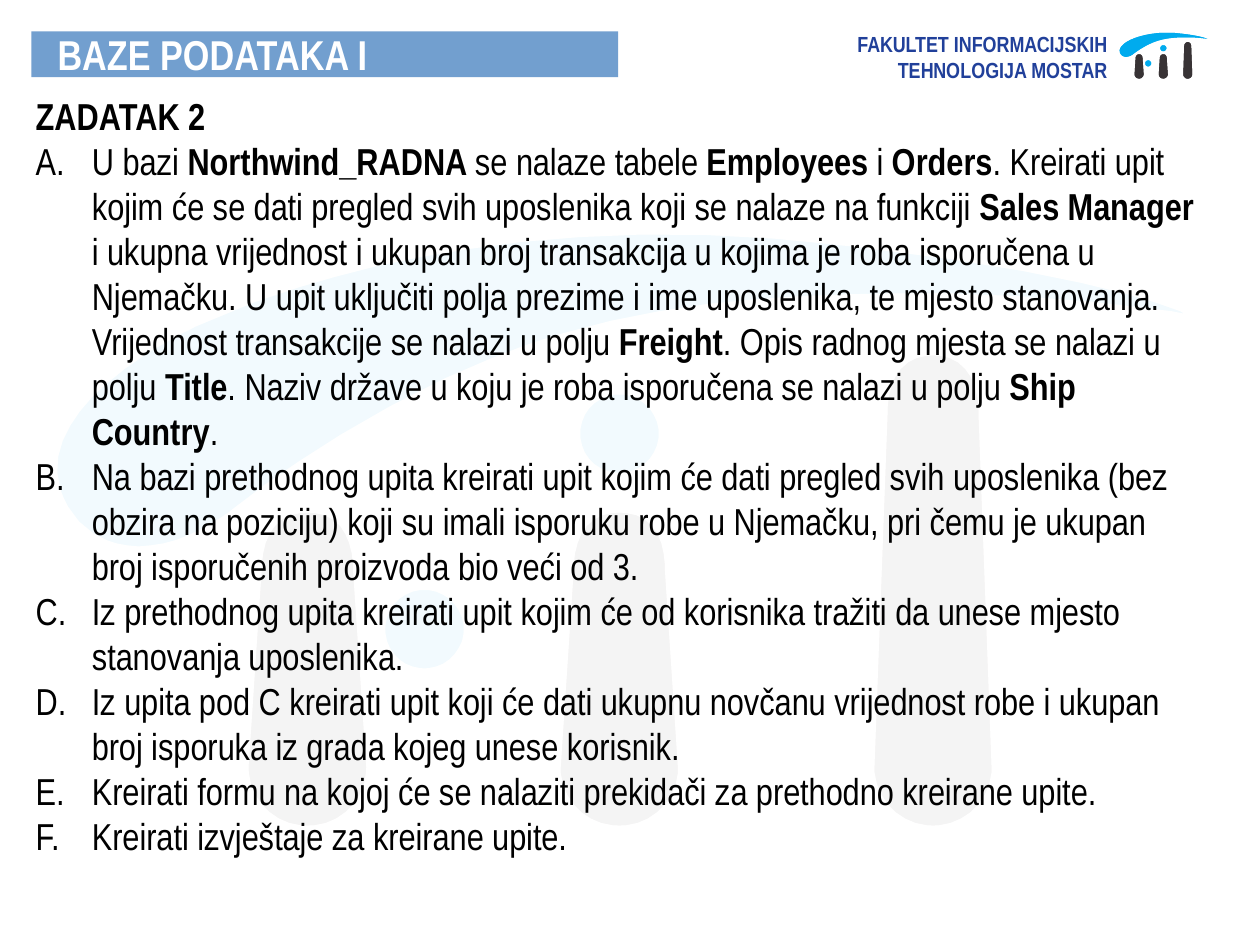

ZADATAK 2
U bazi Northwind_RADNA se nalaze tabele Employees i Orders. Kreirati upit kojim će se dati pregled svih uposlenika koji se nalaze na funkciji Sales Manager i ukupna vrijednost i ukupan broj transakcija u kojima je roba isporučena u Njemačku. U upit uključiti polja prezime i ime uposlenika, te mjesto stanovanja. Vrijednost transakcije se nalazi u polju Freight. Opis radnog mjesta se nalazi u polju Title. Naziv države u koju je roba isporučena se nalazi u polju Ship Country.
Na bazi prethodnog upita kreirati upit kojim će dati pregled svih uposlenika (bez obzira na poziciju) koji su imali isporuku robe u Njemačku, pri čemu je ukupan broj isporučenih proizvoda bio veći od 3.
Iz prethodnog upita kreirati upit kojim će od korisnika tražiti da unese mjesto stanovanja uposlenika.
Iz upita pod C kreirati upit koji će dati ukupnu novčanu vrijednost robe i ukupan broj isporuka iz grada kojeg unese korisnik.
Kreirati formu na kojoj će se nalaziti prekidači za prethodno kreirane upite.
Kreirati izvještaje za kreirane upite.